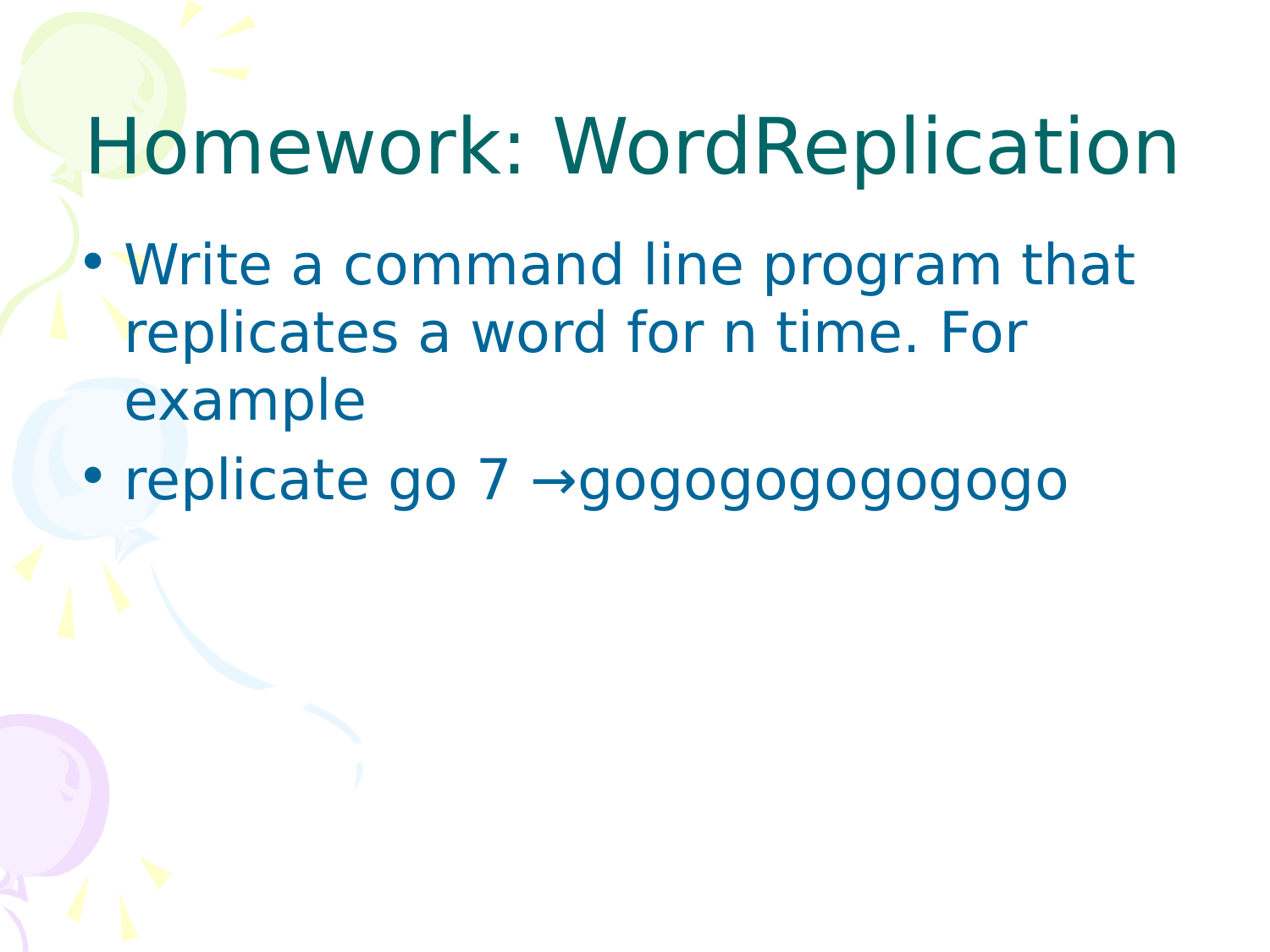

# Homework: WordReplication
Write a command line program that replicates a word for n time. For example
replicate go 7 →gogogogogogogo